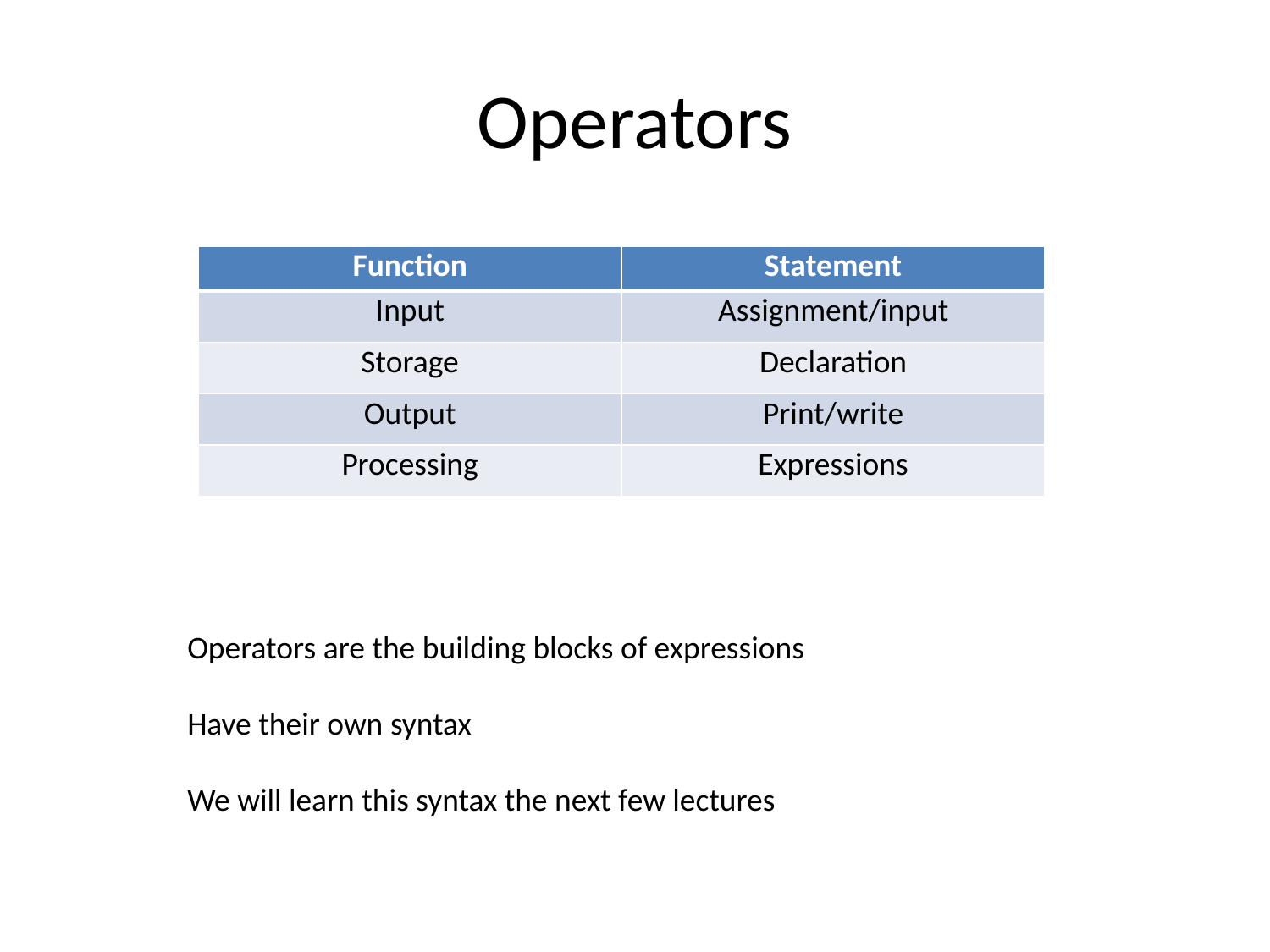

# Operators
| Function | Statement |
| --- | --- |
| Input | Assignment/input |
| Storage | Declaration |
| Output | Print/write |
| Processing | Expressions |
Operators are the building blocks of expressions

Have their own syntax

We will learn this syntax the next few lectures